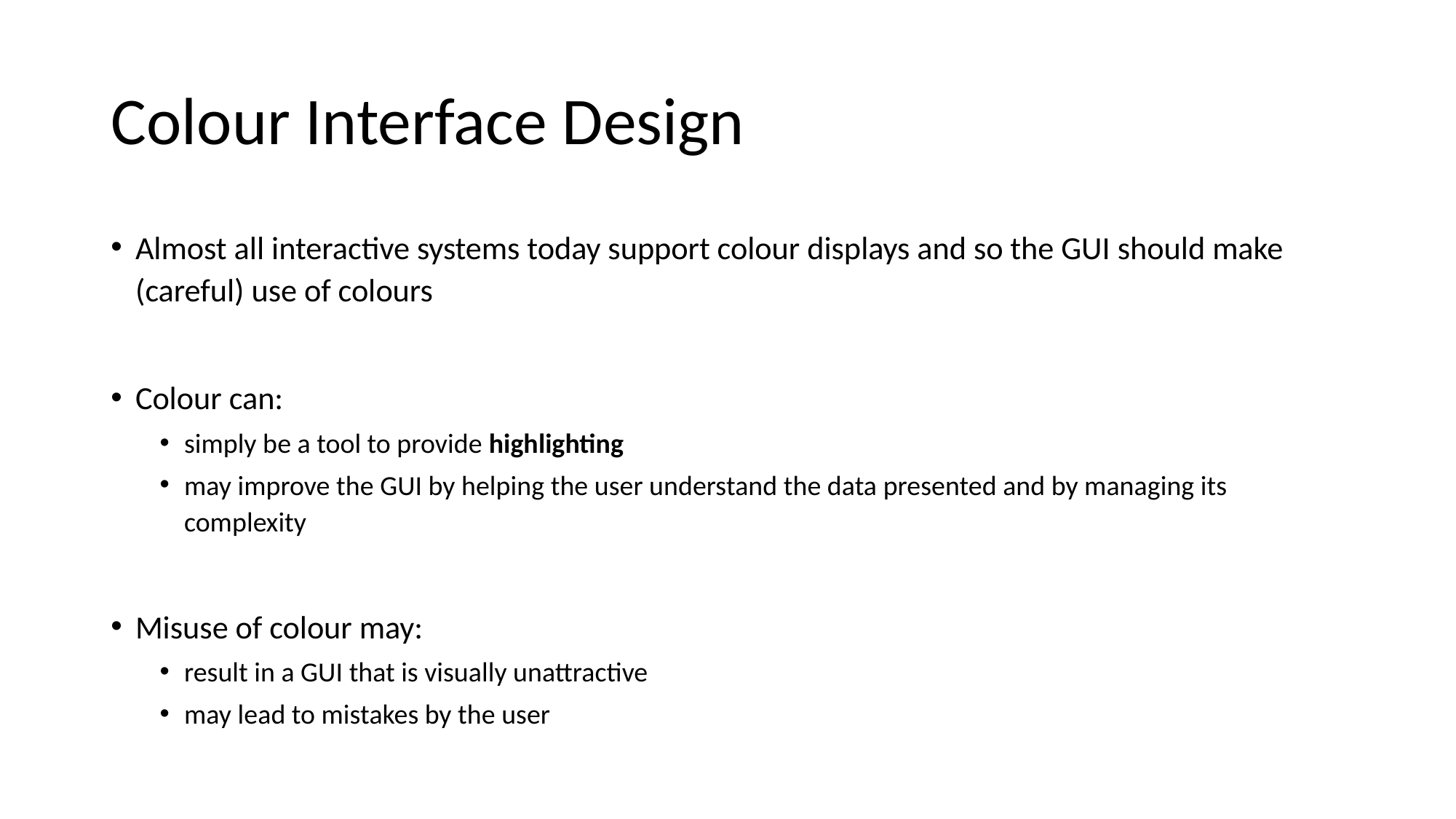

# Colour Interface Design
Almost all interactive systems today support colour displays and so the GUI should make (careful) use of colours

Colour can:
simply be a tool to provide highlighting
may improve the GUI by helping the user understand the data presented and by managing its complexity

Misuse of colour may:
result in a GUI that is visually unattractive
may lead to mistakes by the user